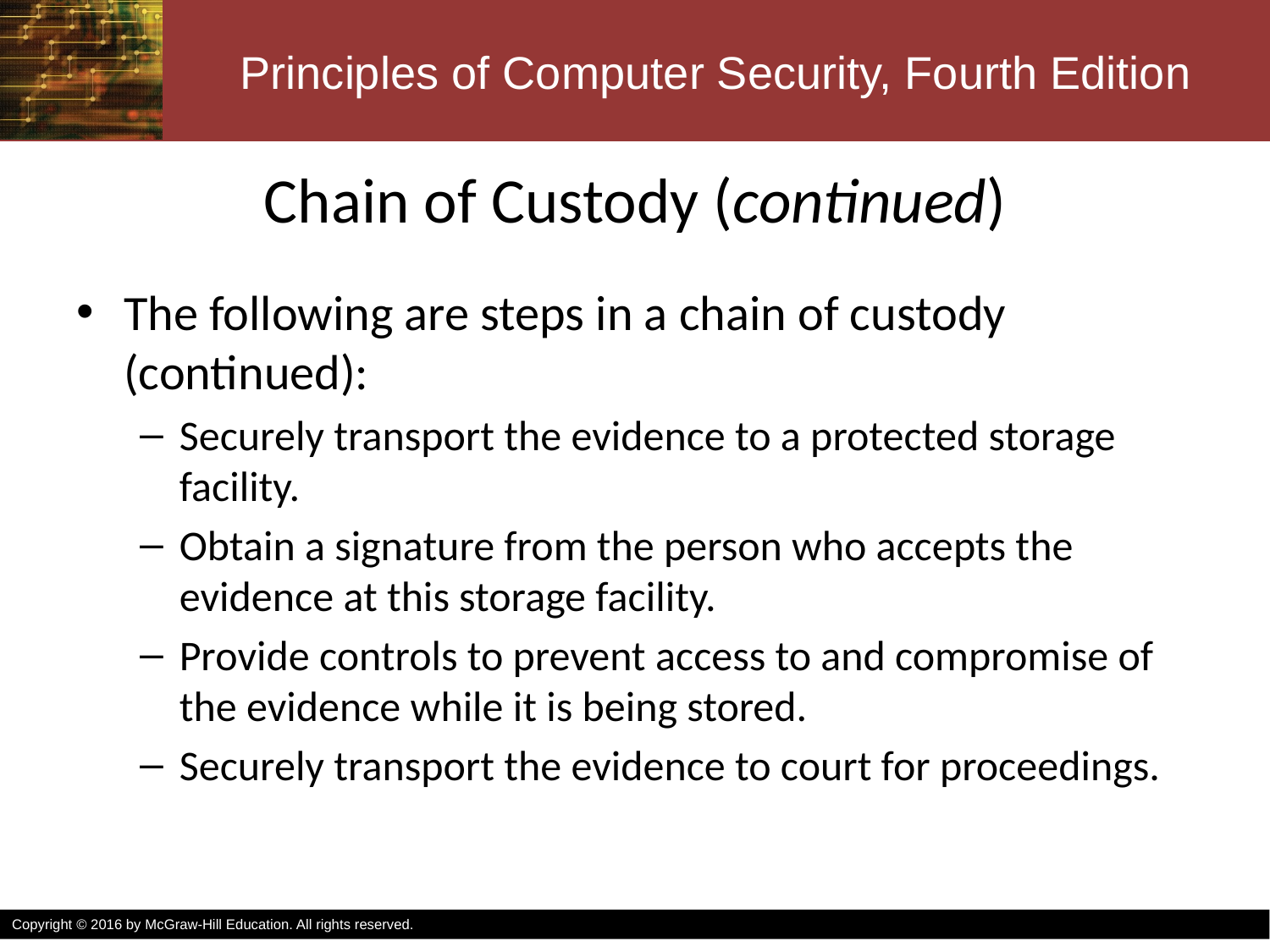

# Chain of Custody (continued)
The following are steps in a chain of custody (continued):
Securely transport the evidence to a protected storage facility.
Obtain a signature from the person who accepts the evidence at this storage facility.
Provide controls to prevent access to and compromise of the evidence while it is being stored.
Securely transport the evidence to court for proceedings.